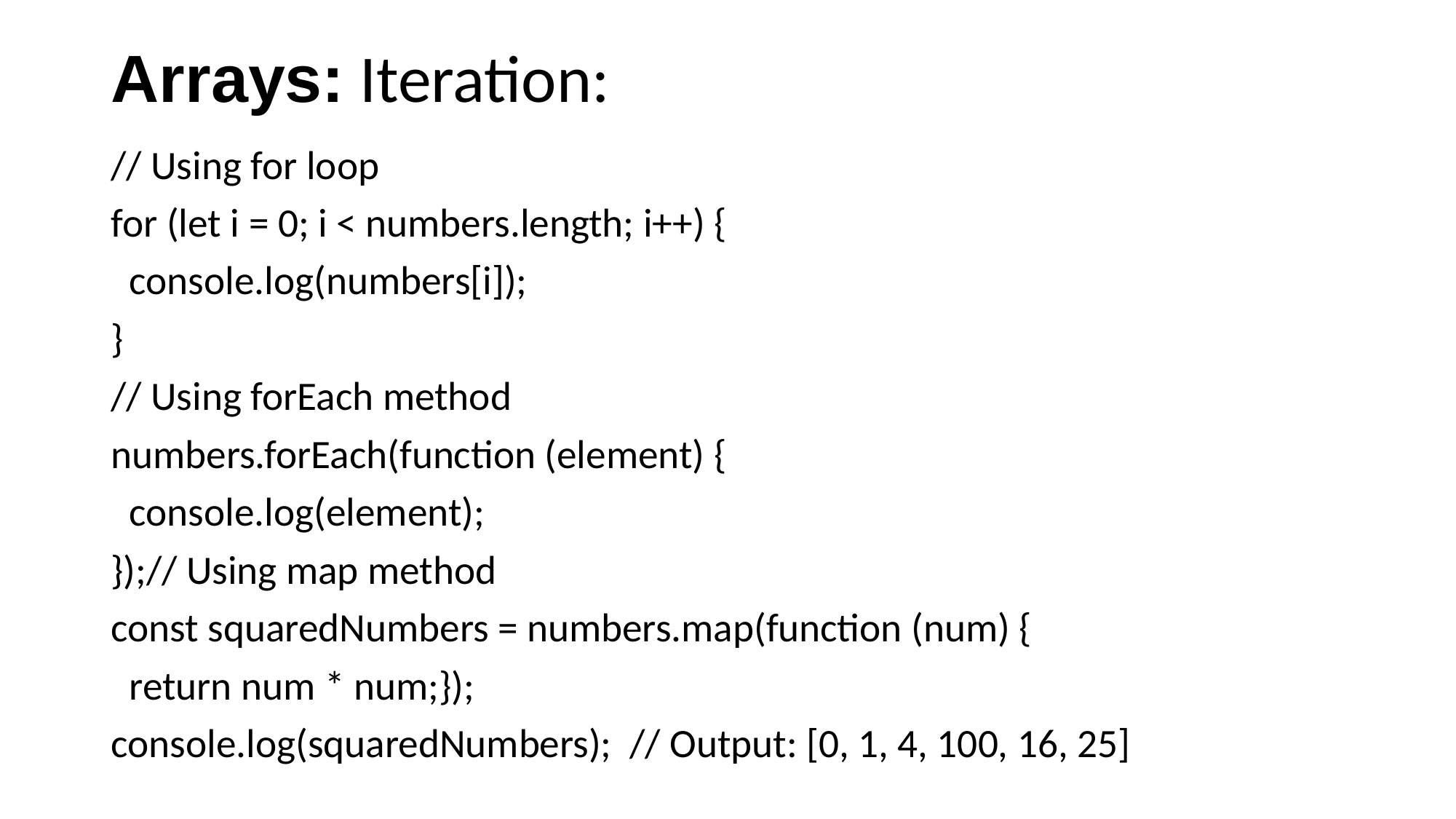

# Arrays: Iteration:
// Using for loop
for (let i = 0; i < numbers.length; i++) {
  console.log(numbers[i]);
}
// Using forEach method
numbers.forEach(function (element) {
  console.log(element);
});// Using map method
const squaredNumbers = numbers.map(function (num) {
  return num * num;});
console.log(squaredNumbers);  // Output: [0, 1, 4, 100, 16, 25]